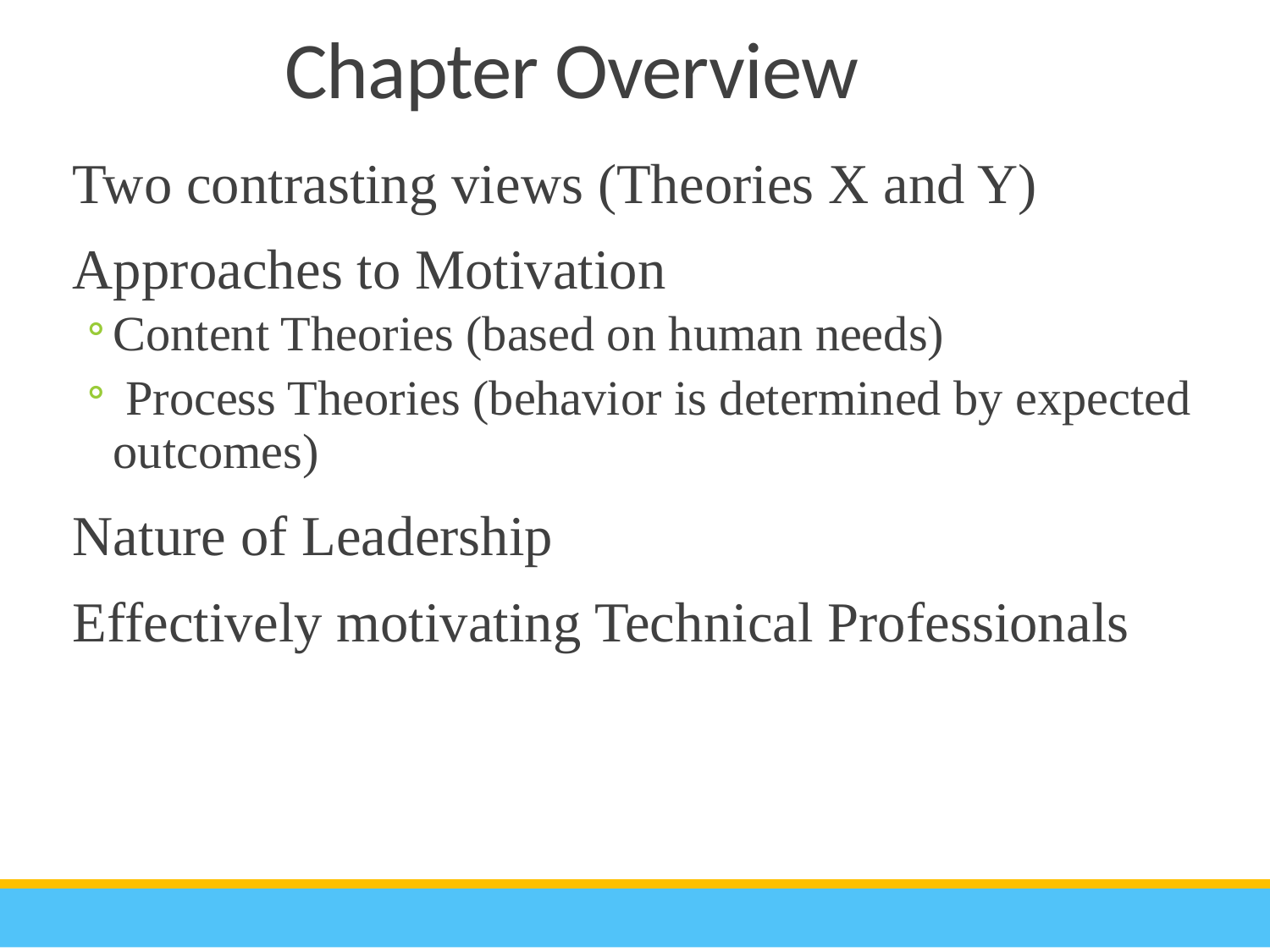

Chapter Overview
Two contrasting views (Theories X and Y)
Approaches to Motivation
Content Theories (based on human needs)
 Process Theories (behavior is determined by expected outcomes)
Nature of Leadership
Effectively motivating Technical Professionals